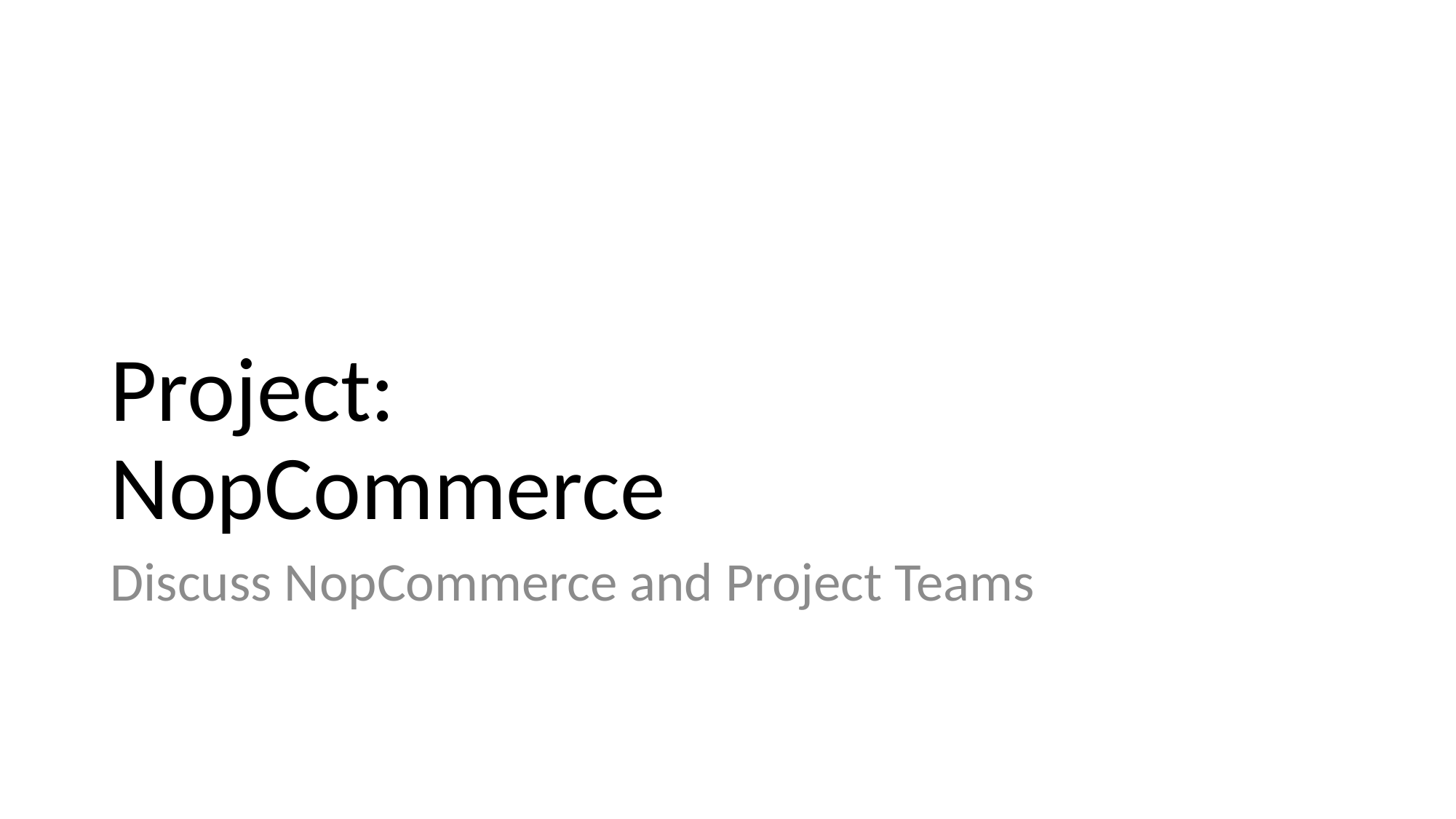

# Project: NopCommerce
Discuss NopCommerce and Project Teams